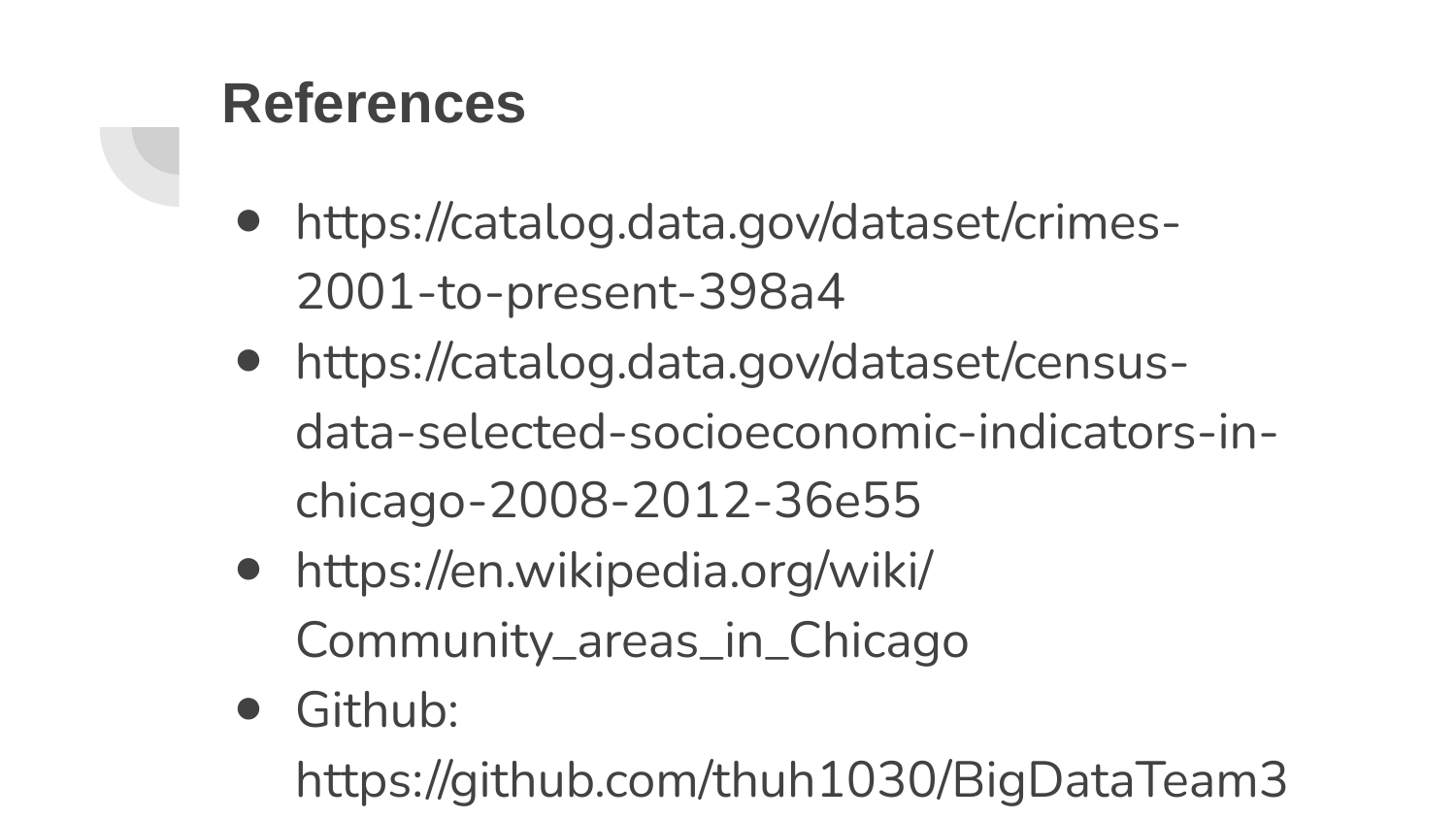

# References
https://catalog.data.gov/dataset/crimes-2001-to-present-398a4
https://catalog.data.gov/dataset/census-data-selected-socioeconomic-indicators-in-chicago-2008-2012-36e55
https://en.wikipedia.org/wiki/Community_areas_in_Chicago
Github: https://github.com/thuh1030/BigDataTeam3